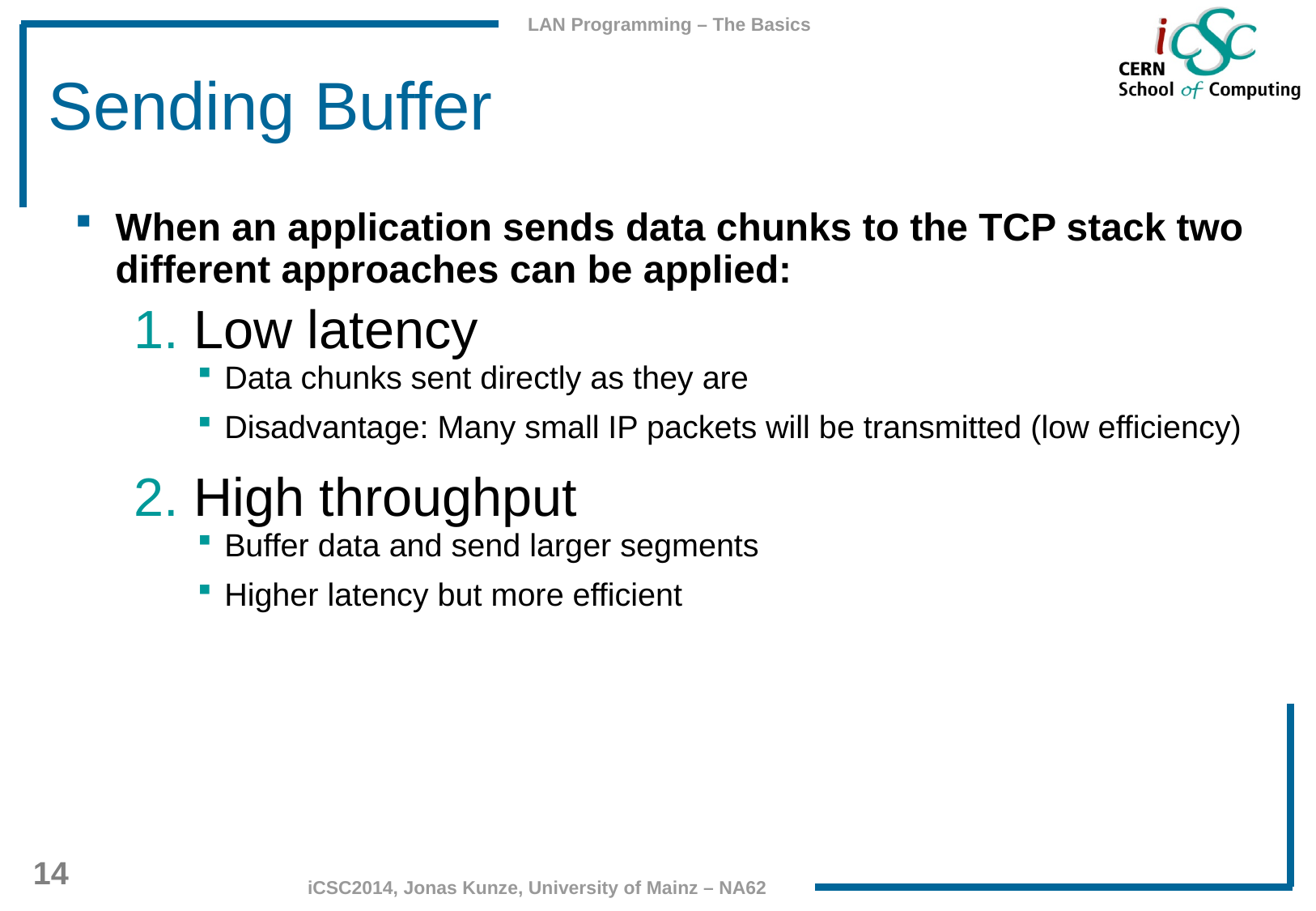

# Sending Buffer
When an application sends data chunks to the TCP stack two different approaches can be applied:
 Low latency
Data chunks sent directly as they are
Disadvantage: Many small IP packets will be transmitted (low efficiency)
 High throughput
Buffer data and send larger segments
Higher latency but more efficient